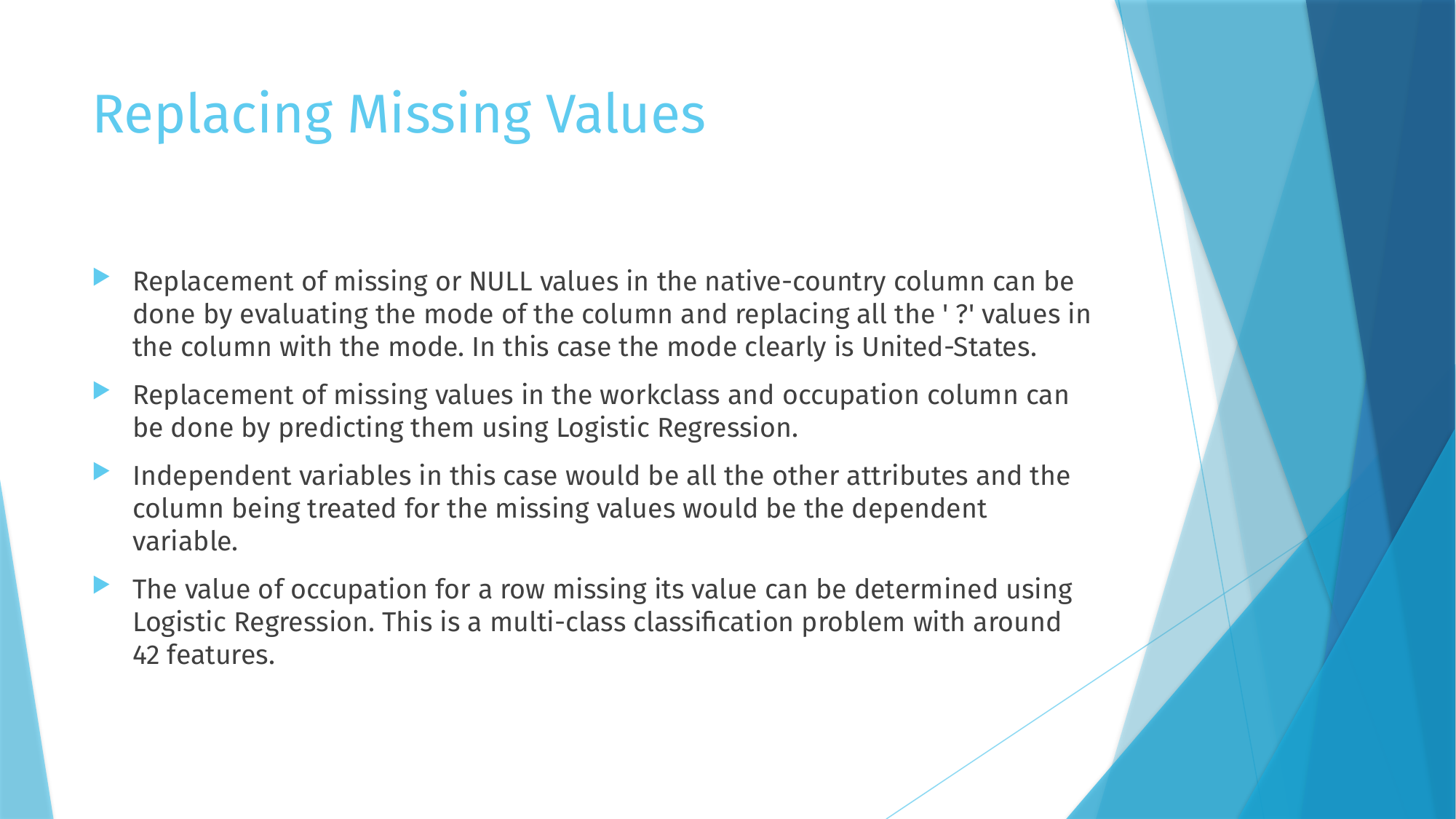

# Replacing Missing Values
Replacement of missing or NULL values in the native-country column can be done by evaluating the mode of the column and replacing all the ' ?' values in the column with the mode. In this case the mode clearly is United-States.
Replacement of missing values in the workclass and occupation column can be done by predicting them using Logistic Regression.
Independent variables in this case would be all the other attributes and the column being treated for the missing values would be the dependent variable.
The value of occupation for a row missing its value can be determined using Logistic Regression. This is a multi-class classification problem with around 42 features.